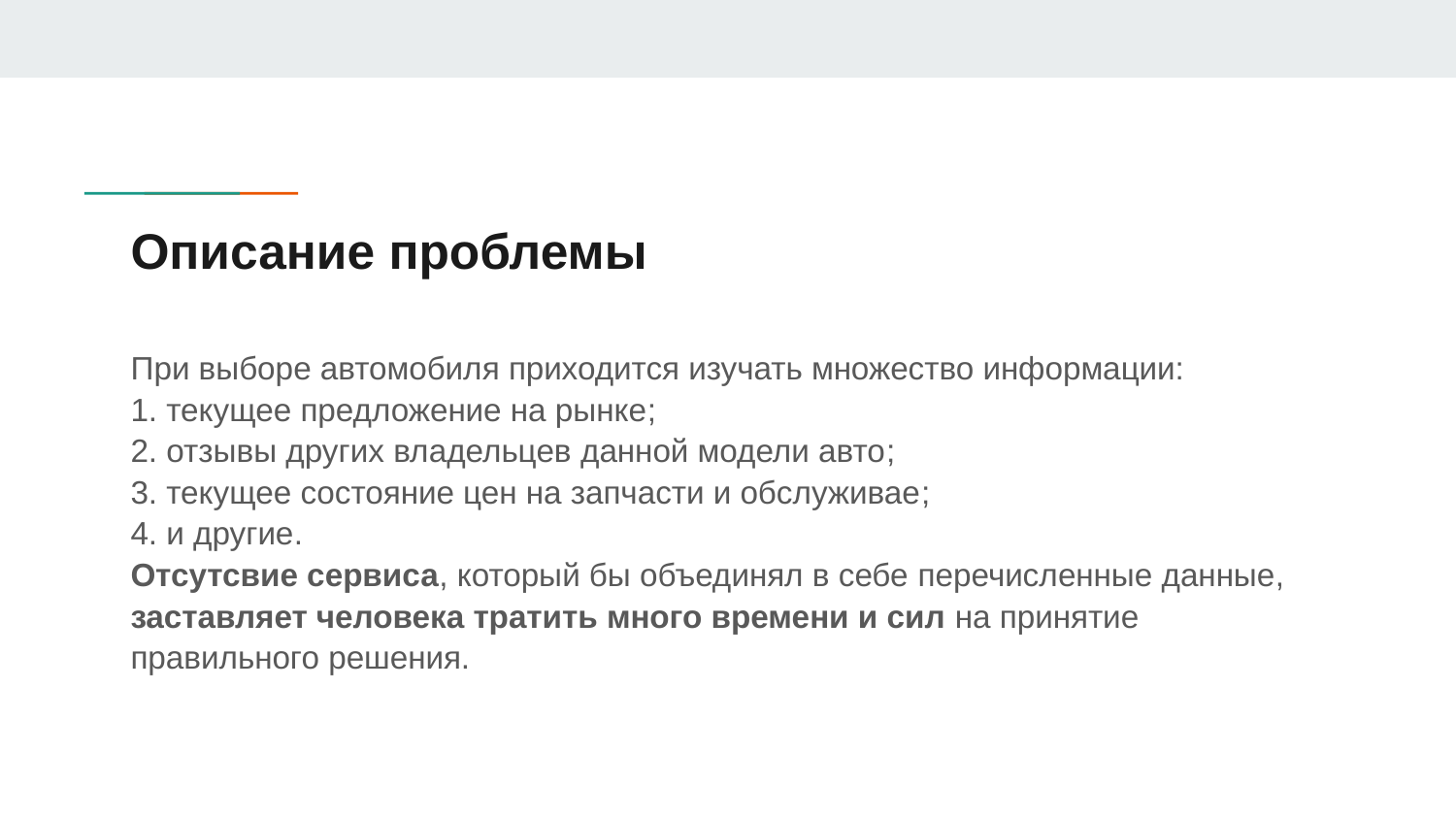

# Описание проблемы
При выборе автомобиля приходится изучать множество информации:
1. текущее предложение на рынке;
2. отзывы других владельцев данной модели авто;
3. текущее состояние цен на запчасти и обслуживае;
4. и другие.
Отсутсвие сервиса, который бы объединял в себе перечисленные данные, заставляет человека тратить много времени и сил на принятие правильного решения.